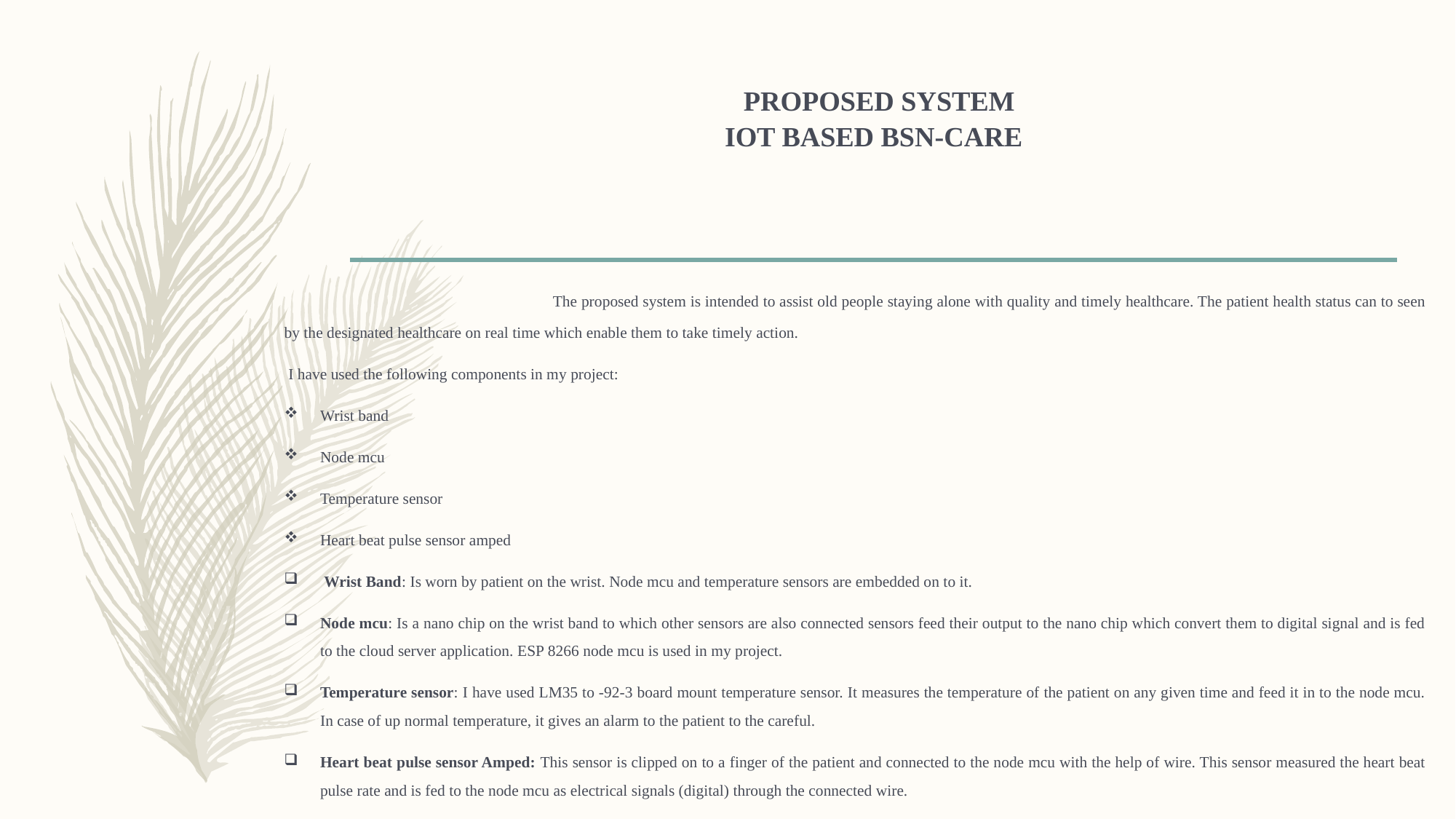

# PROPOSED SYSTEM IOT BASED BSN-CARE
                                          The proposed system is intended to assist old people staying alone with quality and timely healthcare. The patient health status can to seen by the designated healthcare on real time which enable them to take timely action.
 I have used the following components in my project:
Wrist band
Node mcu
Temperature sensor
Heart beat pulse sensor amped
 Wrist Band: Is worn by patient on the wrist. Node mcu and temperature sensors are embedded on to it.
Node mcu: Is a nano chip on the wrist band to which other sensors are also connected sensors feed their output to the nano chip which convert them to digital signal and is fed to the cloud server application. ESP 8266 node mcu is used in my project.
Temperature sensor: I have used LM35 to -92-3 board mount temperature sensor. It measures the temperature of the patient on any given time and feed it in to the node mcu. In case of up normal temperature, it gives an alarm to the patient to the careful.
Heart beat pulse sensor Amped: This sensor is clipped on to a finger of the patient and connected to the node mcu with the help of wire. This sensor measured the heart beat pulse rate and is fed to the node mcu as electrical signals (digital) through the connected wire.